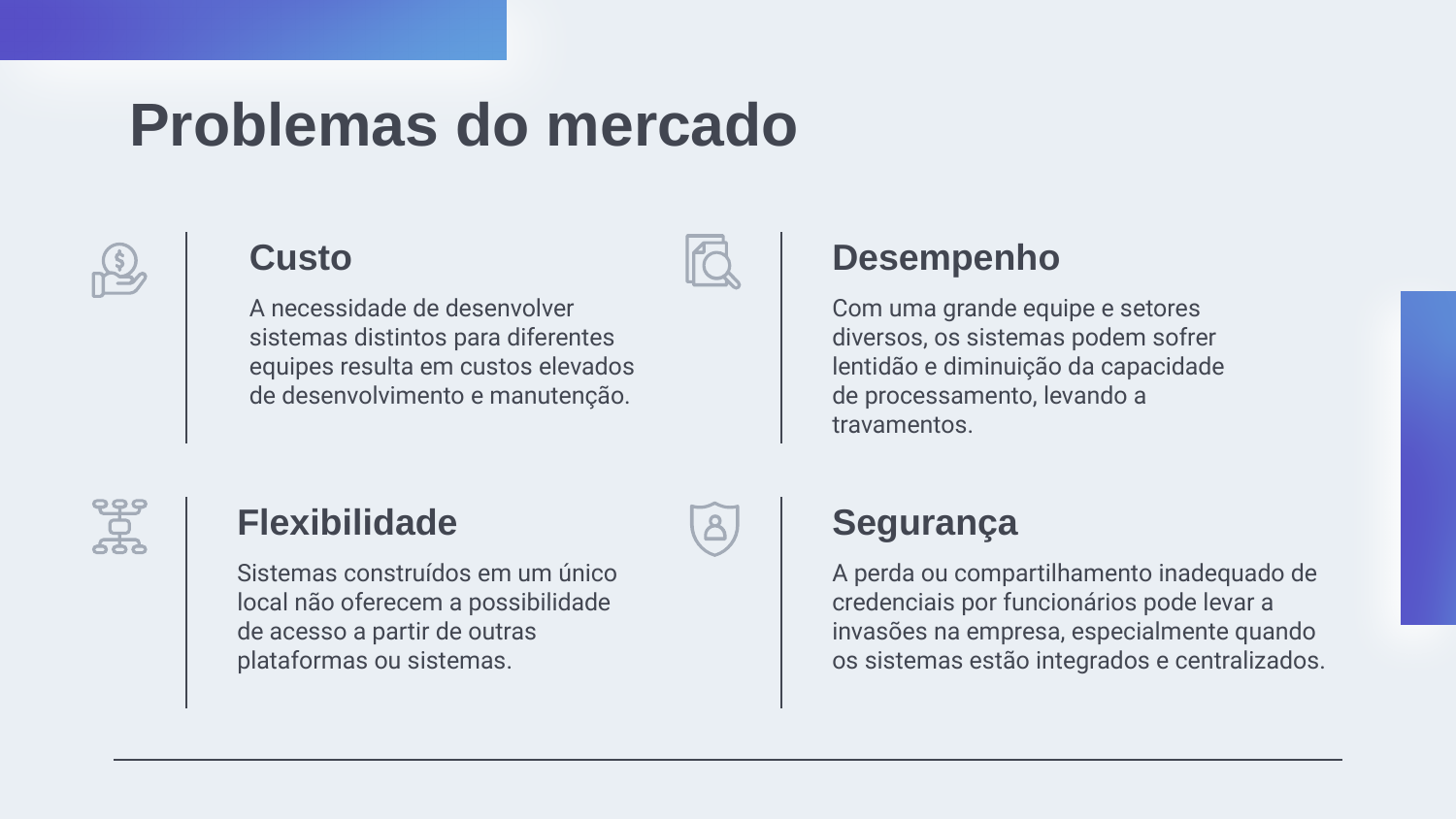

# Problemas do mercado
Custo
Desempenho

A necessidade de desenvolver sistemas distintos para diferentes equipes resulta em custos elevados de desenvolvimento e manutenção.
Com uma grande equipe e setores diversos, os sistemas podem sofrer lentidão e diminuição da capacidade de processamento, levando a travamentos.
Flexibilidade
Segurança

Sistemas construídos em um único local não oferecem a possibilidade de acesso a partir de outras plataformas ou sistemas.
A perda ou compartilhamento inadequado de credenciais por funcionários pode levar a invasões na empresa, especialmente quando os sistemas estão integrados e centralizados.